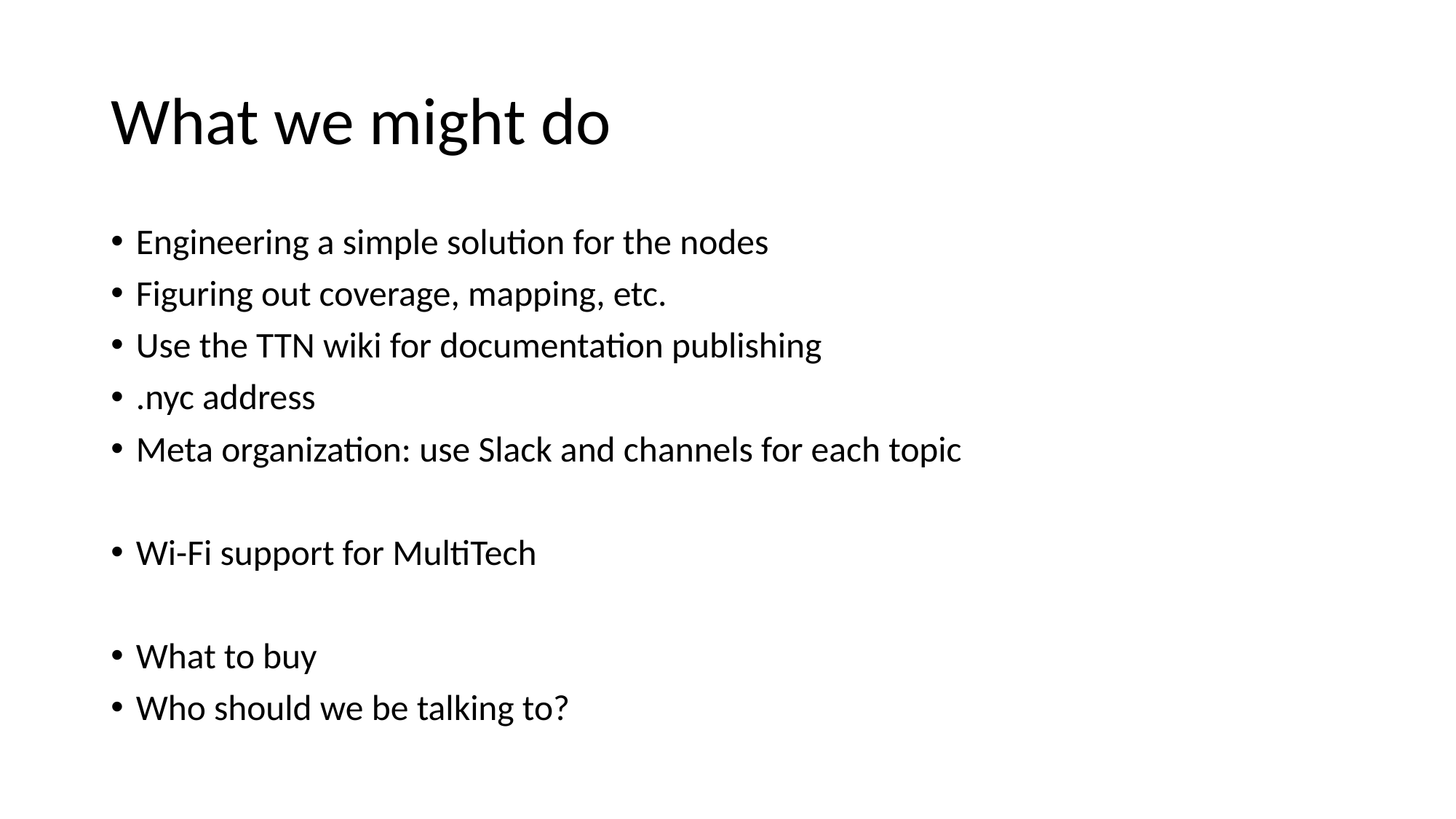

# What we might do
Engineering a simple solution for the nodes
Figuring out coverage, mapping, etc.
Use the TTN wiki for documentation publishing
.nyc address
Meta organization: use Slack and channels for each topic

Wi-Fi support for MultiTech

What to buy
Who should we be talking to?